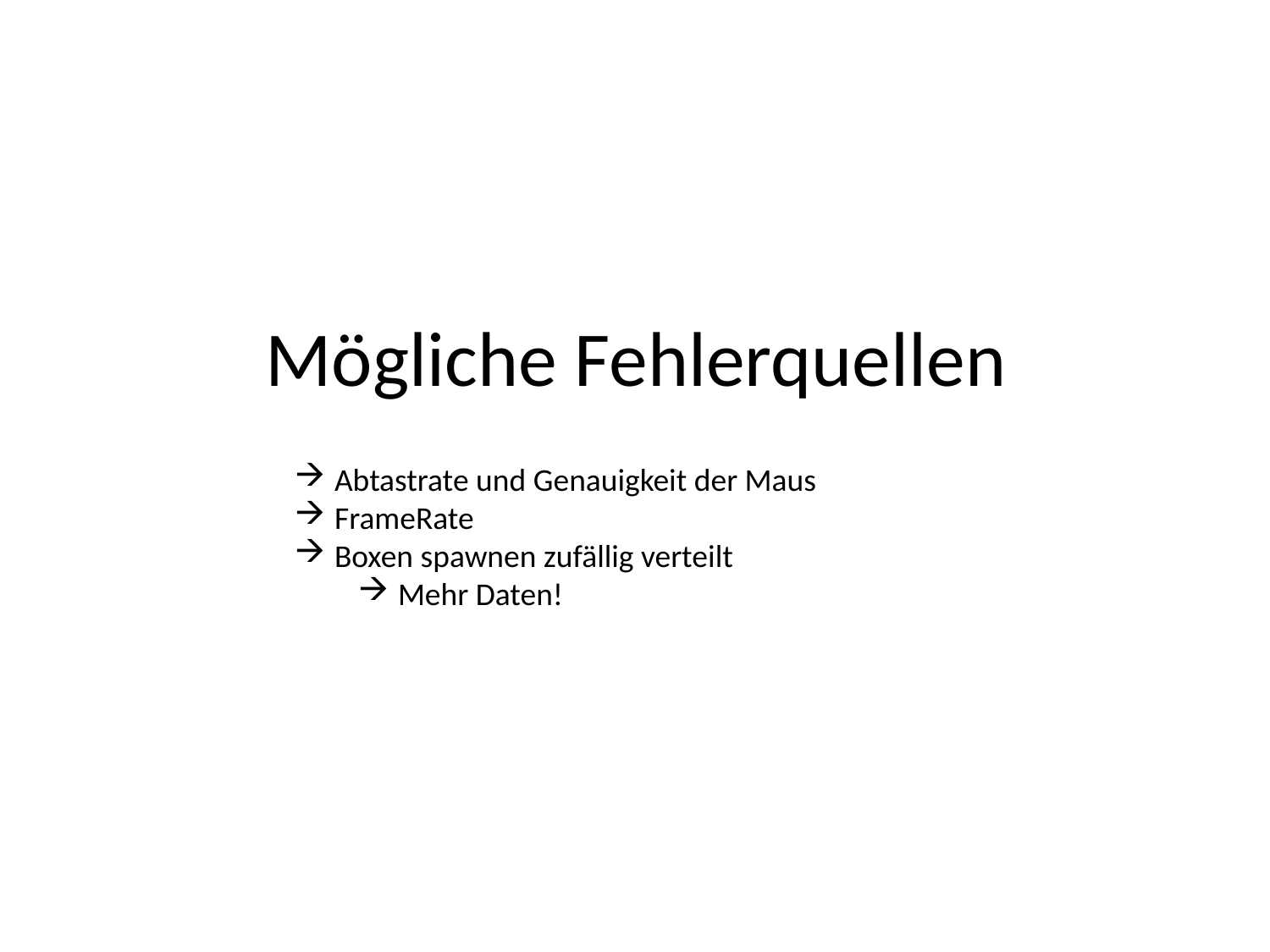

# Mögliche Fehlerquellen
Abtastrate und Genauigkeit der Maus
FrameRate
Boxen spawnen zufällig verteilt
Mehr Daten!